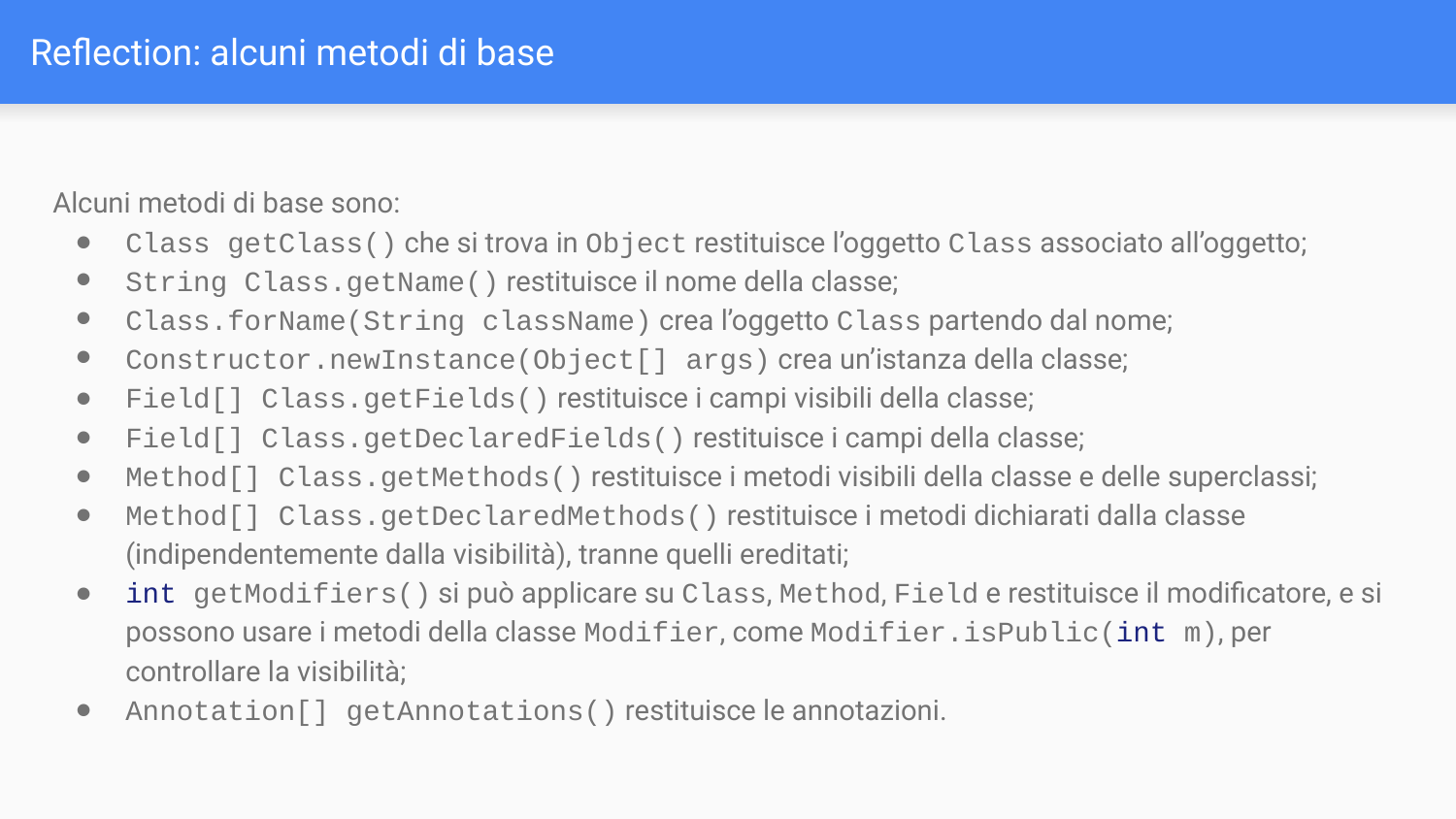

# Reflection: alcuni metodi di base
Alcuni metodi di base sono:
Class getClass() che si trova in Object restituisce l’oggetto Class associato all’oggetto;
String Class.getName() restituisce il nome della classe;
Class.forName(String className) crea l’oggetto Class partendo dal nome;
Constructor.newInstance(Object[] args) crea un’istanza della classe;
Field[] Class.getFields() restituisce i campi visibili della classe;
Field[] Class.getDeclaredFields() restituisce i campi della classe;
Method[] Class.getMethods() restituisce i metodi visibili della classe e delle superclassi;
Method[] Class.getDeclaredMethods() restituisce i metodi dichiarati dalla classe (indipendentemente dalla visibilità), tranne quelli ereditati;
int getModifiers() si può applicare su Class, Method, Field e restituisce il modificatore, e si possono usare i metodi della classe Modifier, come Modifier.isPublic(int m), per controllare la visibilità;
Annotation[] getAnnotations() restituisce le annotazioni.